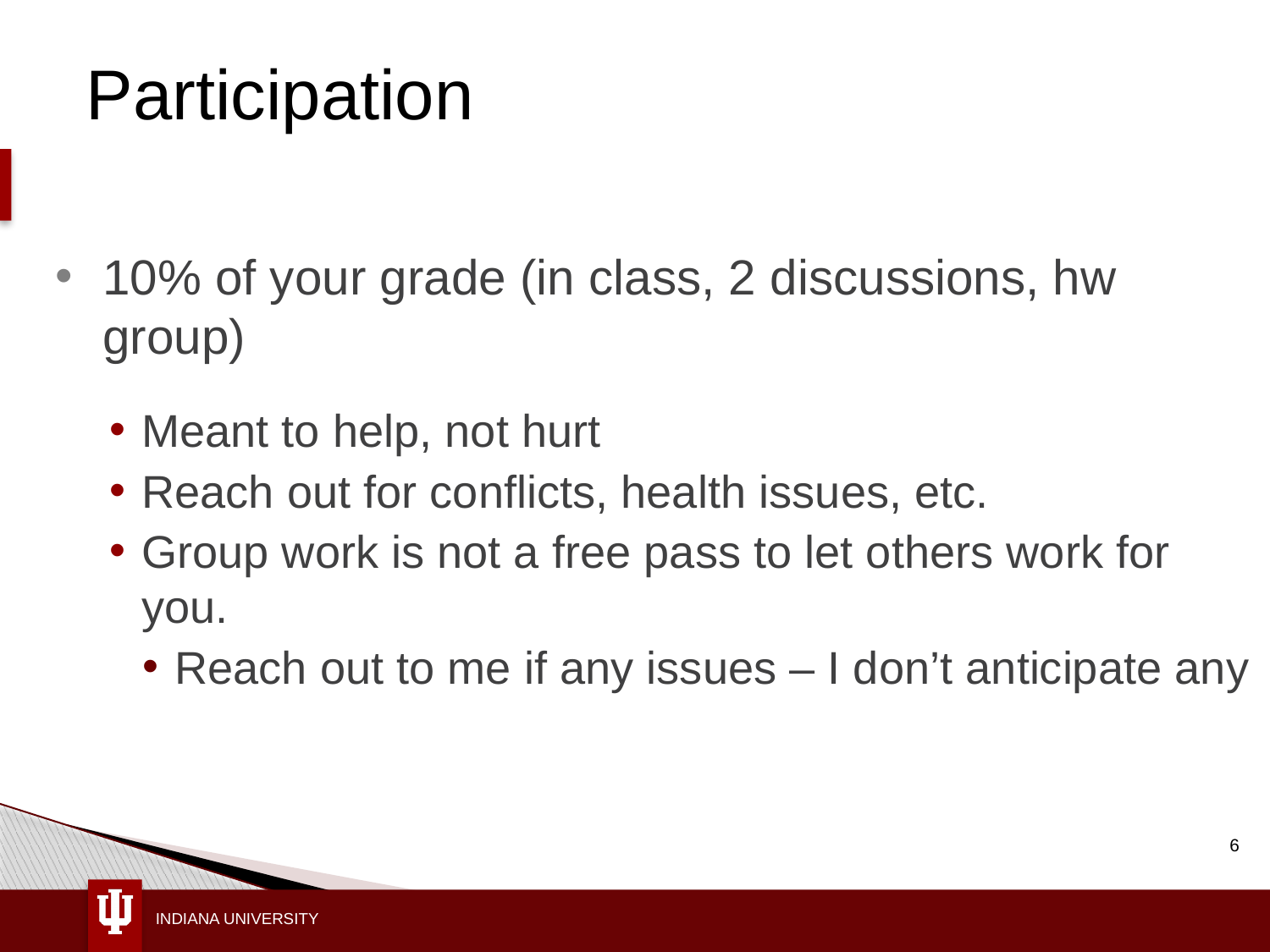

# Participation

10% of your grade (in class, 2 discussions, hw group)
Meant to help, not hurt
Reach out for conflicts, health issues, etc.
Group work is not a free pass to let others work for you.
Reach out to me if any issues – I don’t anticipate any

6